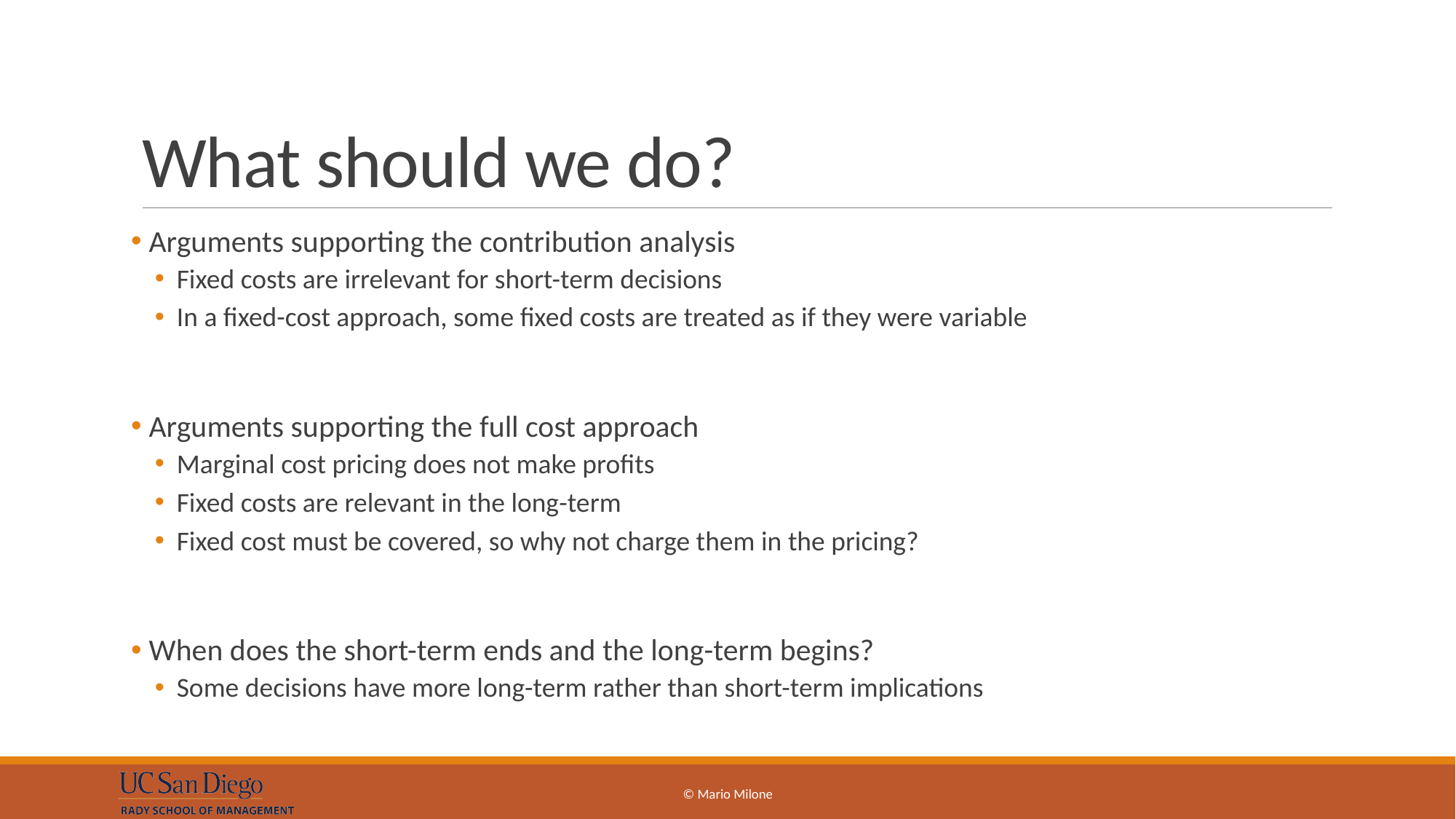

# What should we do?
 Arguments supporting the contribution analysis
Fixed costs are irrelevant for short-term decisions
In a fixed-cost approach, some fixed costs are treated as if they were variable

 Arguments supporting the full cost approach
Marginal cost pricing does not make profits
Fixed costs are relevant in the long-term
Fixed cost must be covered, so why not charge them in the pricing?

 When does the short-term ends and the long-term begins?
Some decisions have more long-term rather than short-term implications
© Mario Milone
28